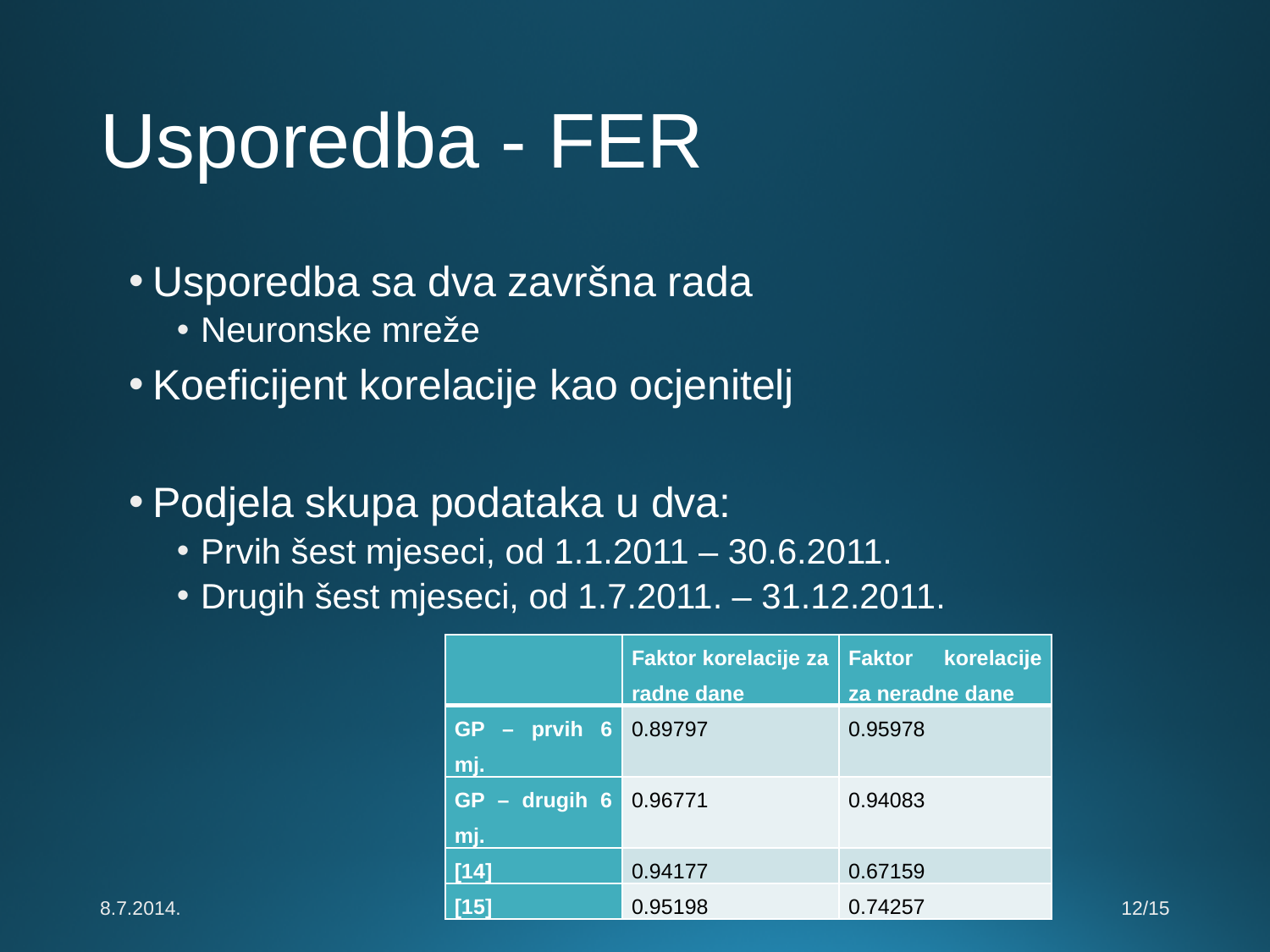

# Usporedba - FER
Usporedba sa dva završna rada
Neuronske mreže
Koeficijent korelacije kao ocjenitelj

Podjela skupa podataka u dva:
Prvih šest mjeseci, od 1.1.2011 – 30.6.2011.
Drugih šest mjeseci, od 1.7.2011. – 31.12.2011.

|  | Faktor korelacije za radne dane | Faktor korelacije za neradne dane |
| --- | --- | --- |
| GP – prvih 6 mj. | 0.89797 | 0.95978 |
| GP – drugih 6 mj. | 0.96771 | 0.94083 |
| [14] | 0.94177 | 0.67159 |
| [15] | 0.95198 | 0.74257 |
8.7.2014.
12/15